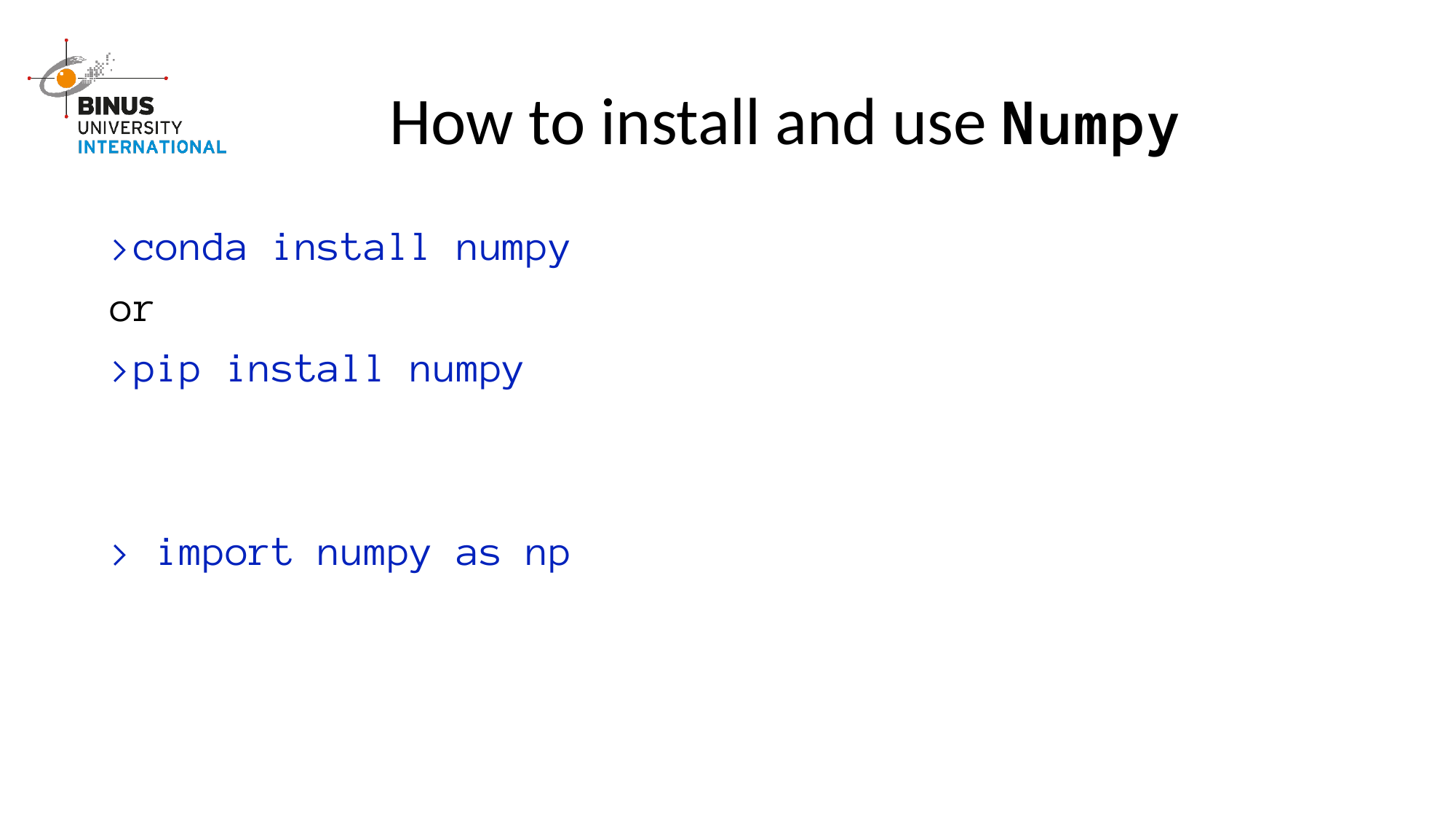

# How to install and use Numpy
>conda install numpy
or
>pip install numpy

> import numpy as np